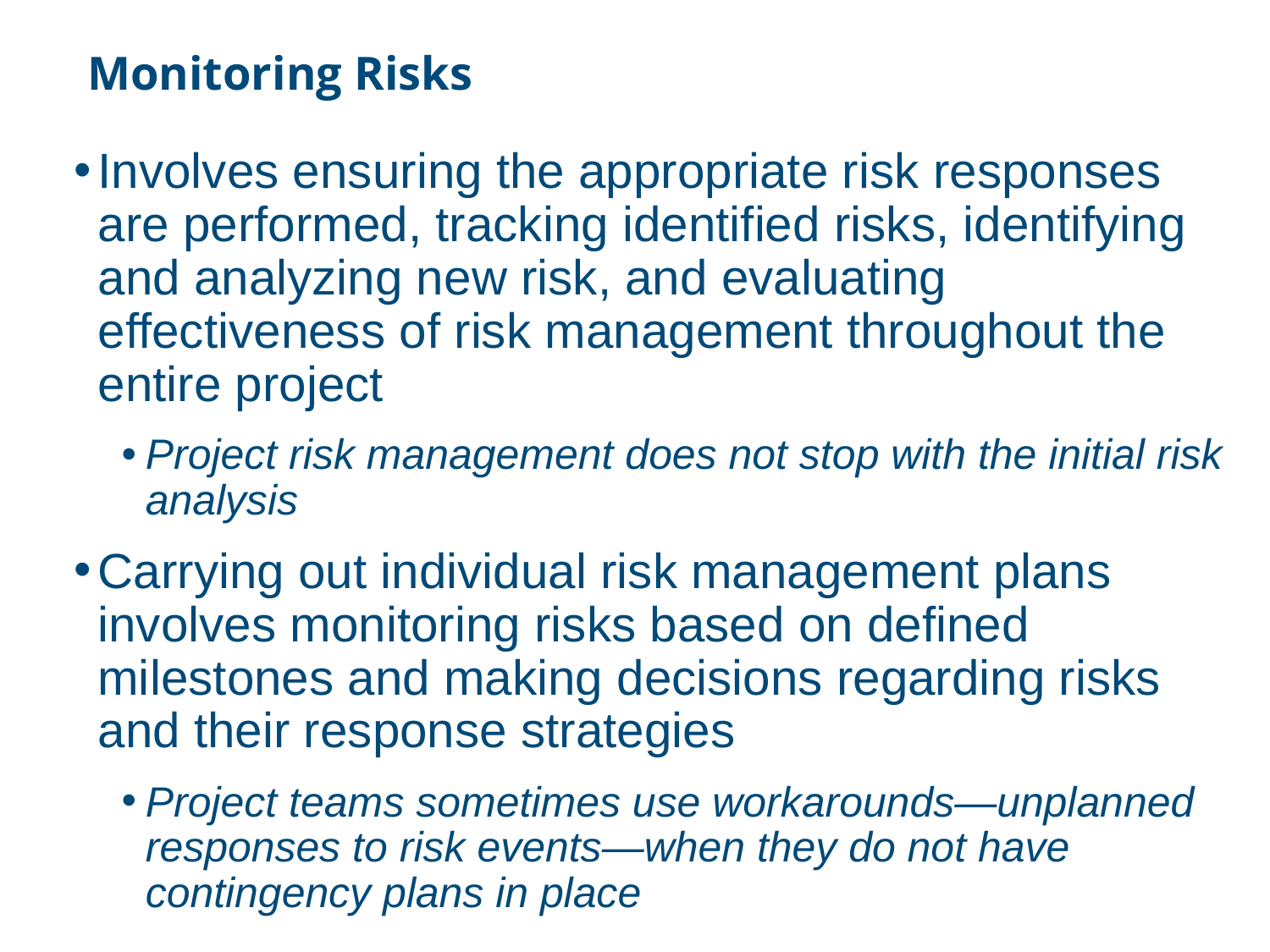

# Monitoring Risks
Involves ensuring the appropriate risk responses are performed, tracking identified risks, identifying and analyzing new risk, and evaluating effectiveness of risk management throughout the entire project
Project risk management does not stop with the initial risk analysis
Carrying out individual risk management plans involves monitoring risks based on defined milestones and making decisions regarding risks and their response strategies
Project teams sometimes use workarounds—unplanned responses to risk events—when they do not have contingency plans in place